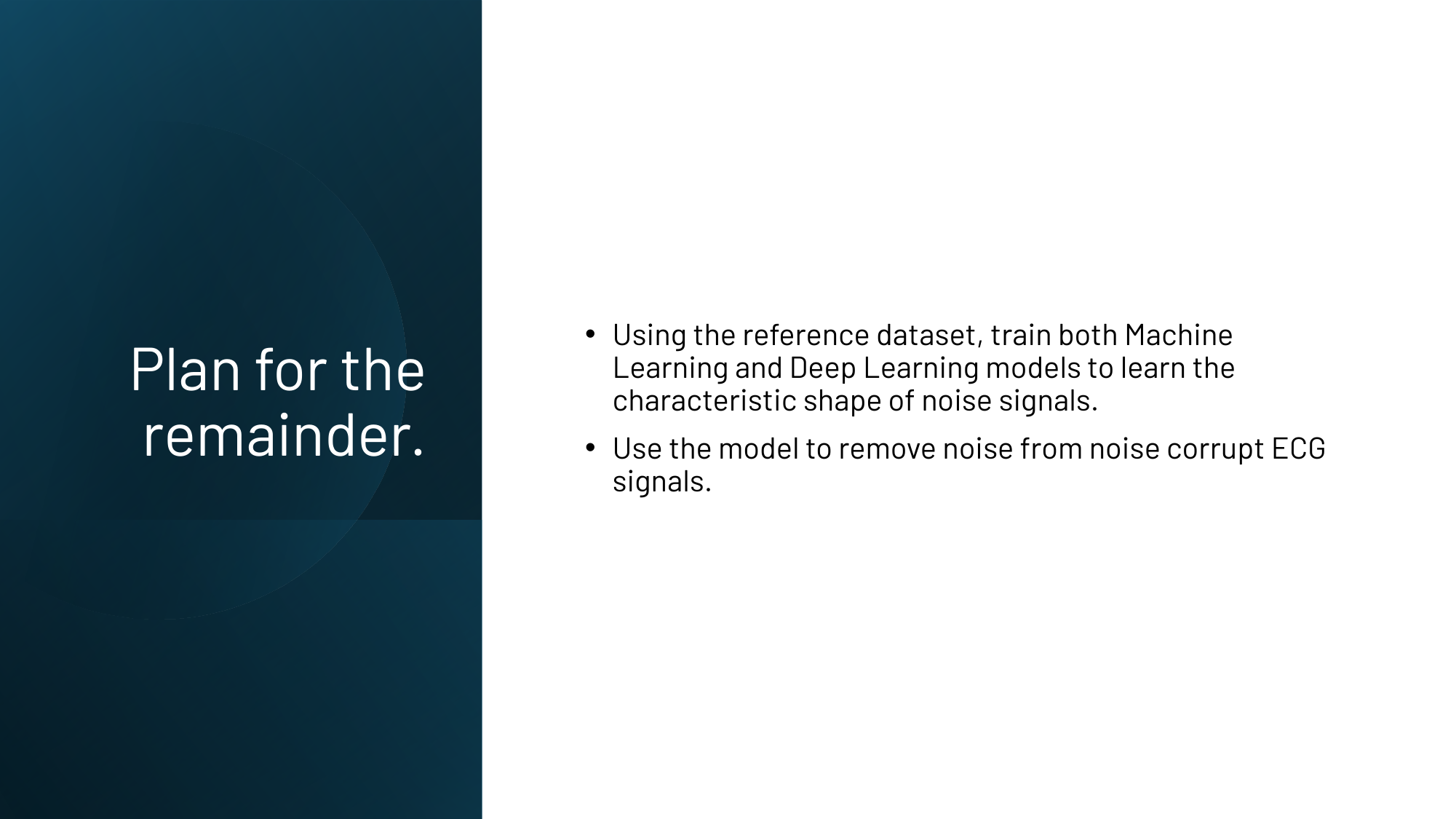

# Plan for the remainder.
Using the reference dataset, train both Machine Learning and Deep Learning models to learn the characteristic shape of noise signals.
Use the model to remove noise from noise corrupt ECG signals.